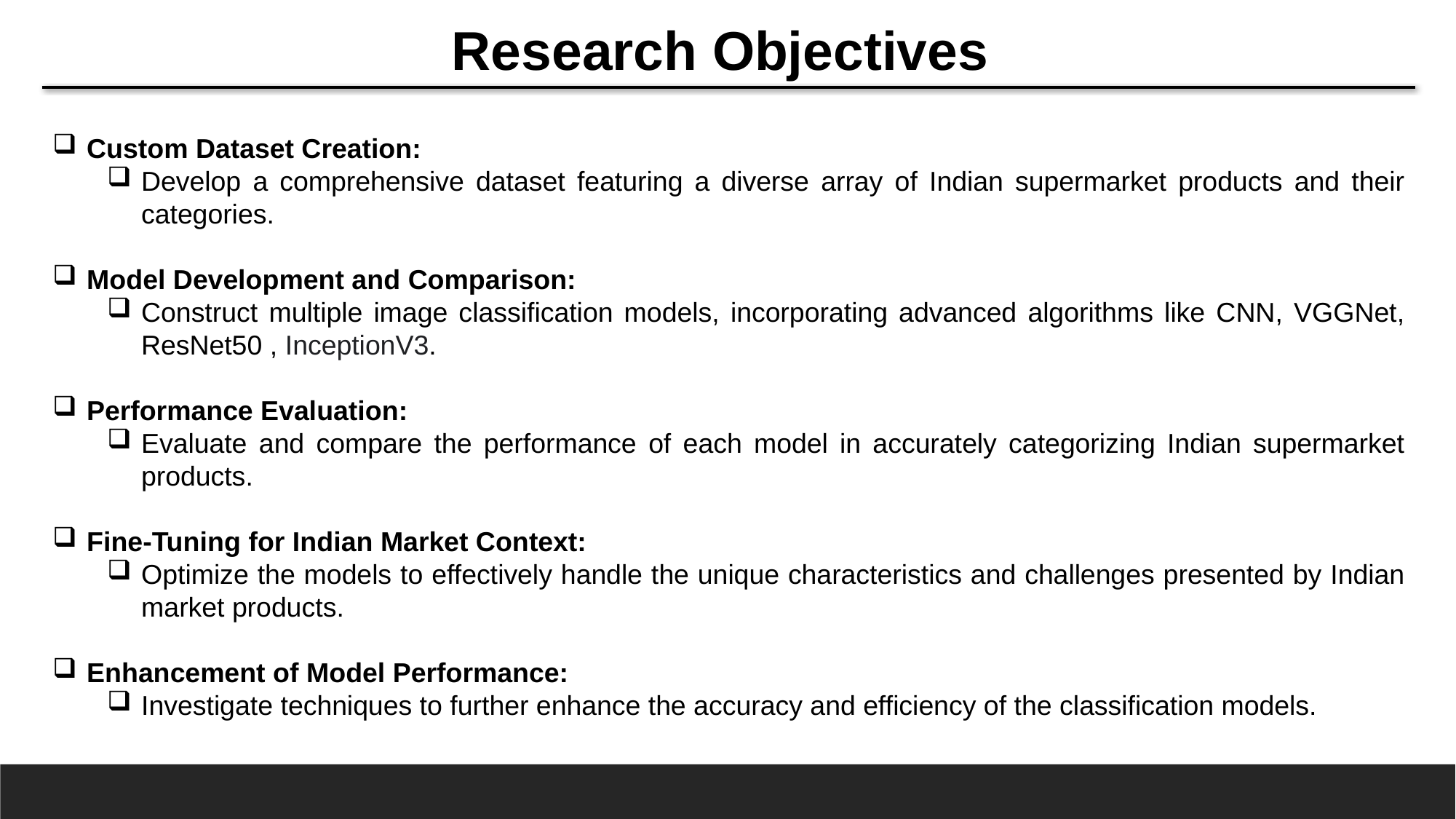

Research Objectives
Custom Dataset Creation:
Develop a comprehensive dataset featuring a diverse array of Indian supermarket products and their categories.

Model Development and Comparison:
Construct multiple image classification models, incorporating advanced algorithms like CNN, VGGNet, ResNet50 , InceptionV3.

Performance Evaluation:
Evaluate and compare the performance of each model in accurately categorizing Indian supermarket products.

Fine-Tuning for Indian Market Context:
Optimize the models to effectively handle the unique characteristics and challenges presented by Indian market products.

Enhancement of Model Performance:
Investigate techniques to further enhance the accuracy and efficiency of the classification models.